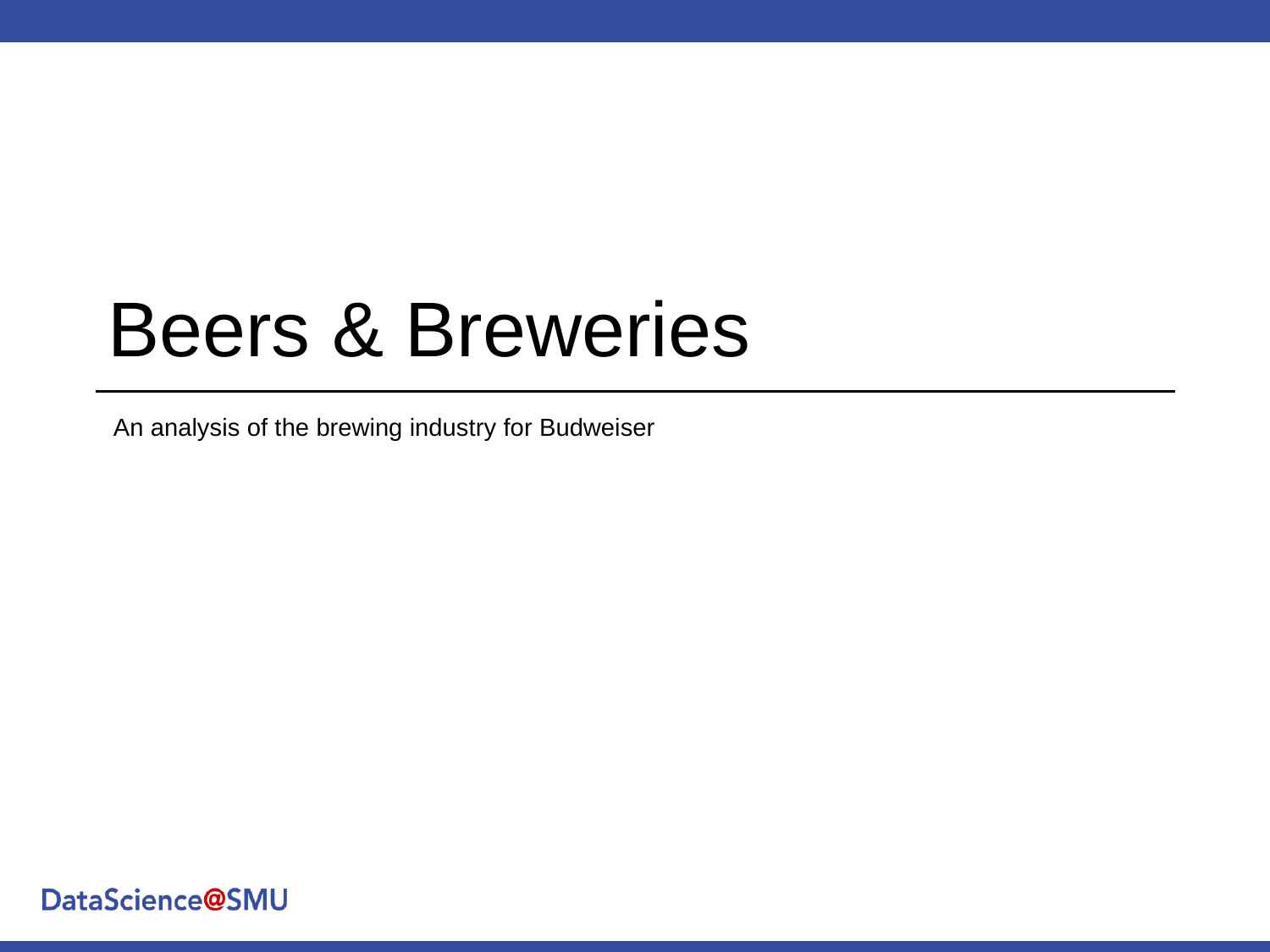

# Beers & Breweries
An analysis of the brewing industry for Budweiser